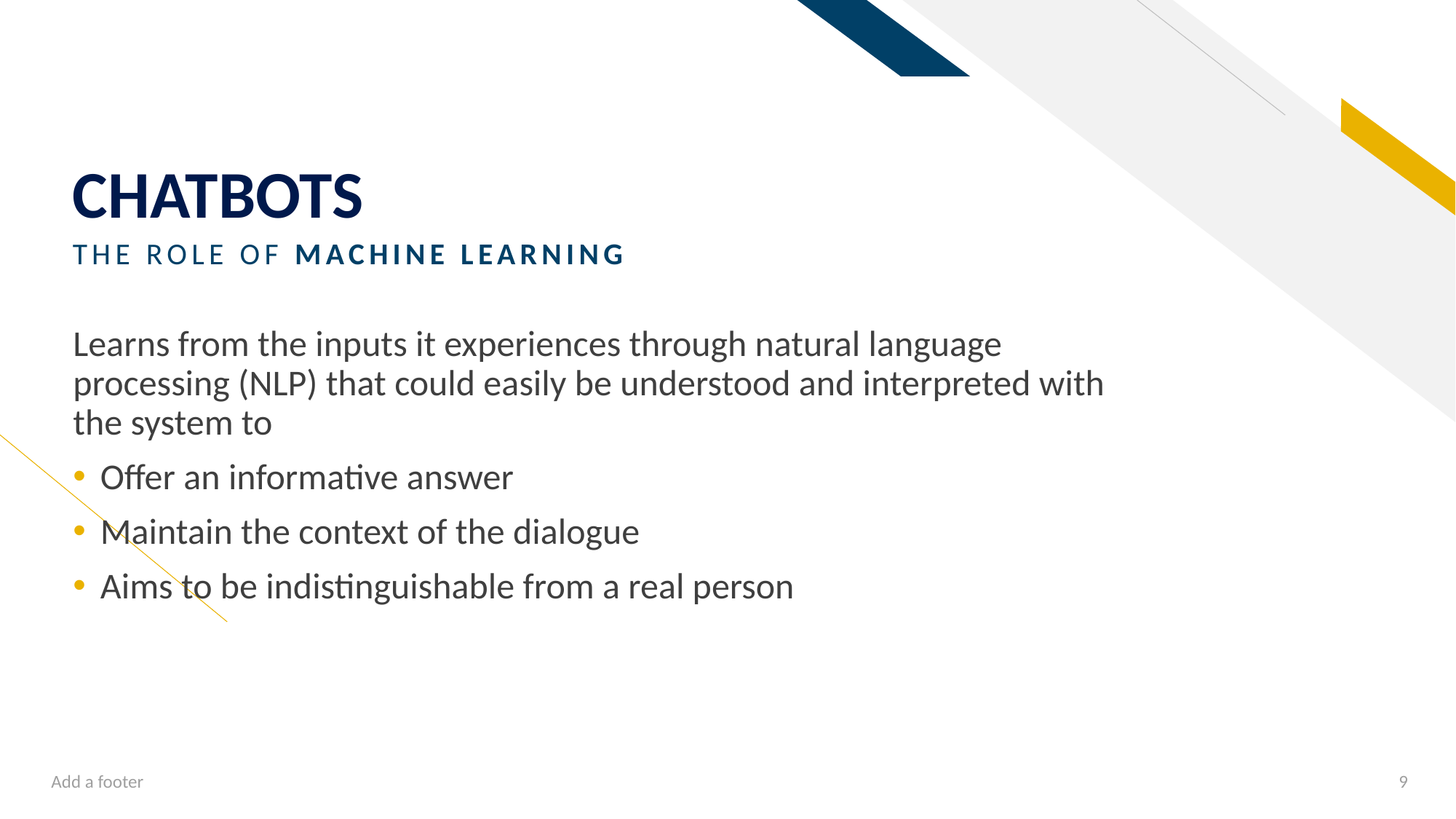

# CHATBOTS
THE ROLE OF MACHINE LEARNING
Learns from the inputs it experiences through natural language processing (NLP) that could easily be understood and interpreted with the system to
Offer an informative answer
Maintain the context of the dialogue
Aims to be indistinguishable from a real person
Add a footer
9